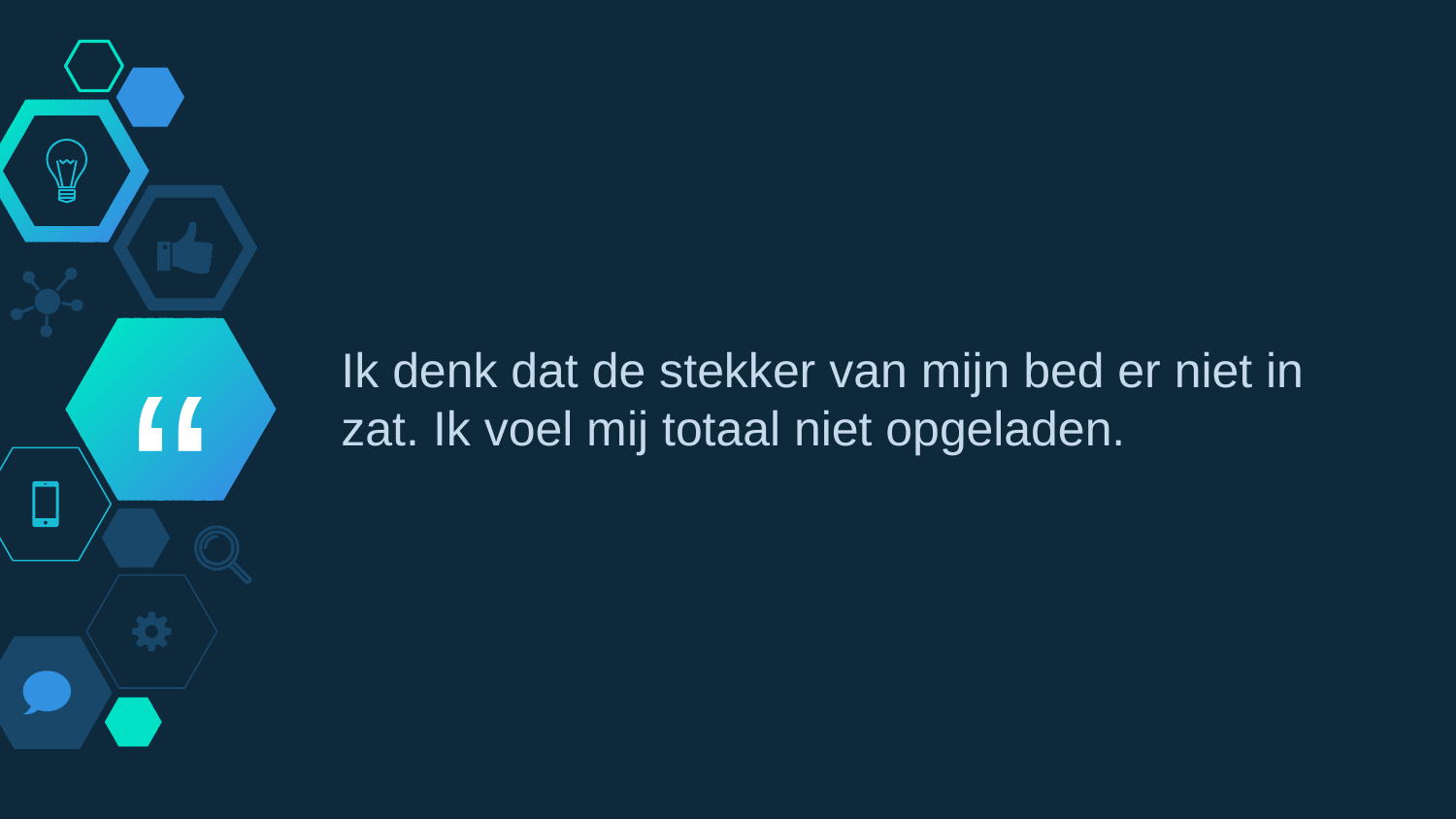

Ik denk dat de stekker van mijn bed er niet in zat. Ik voel mij totaal niet opgeladen.